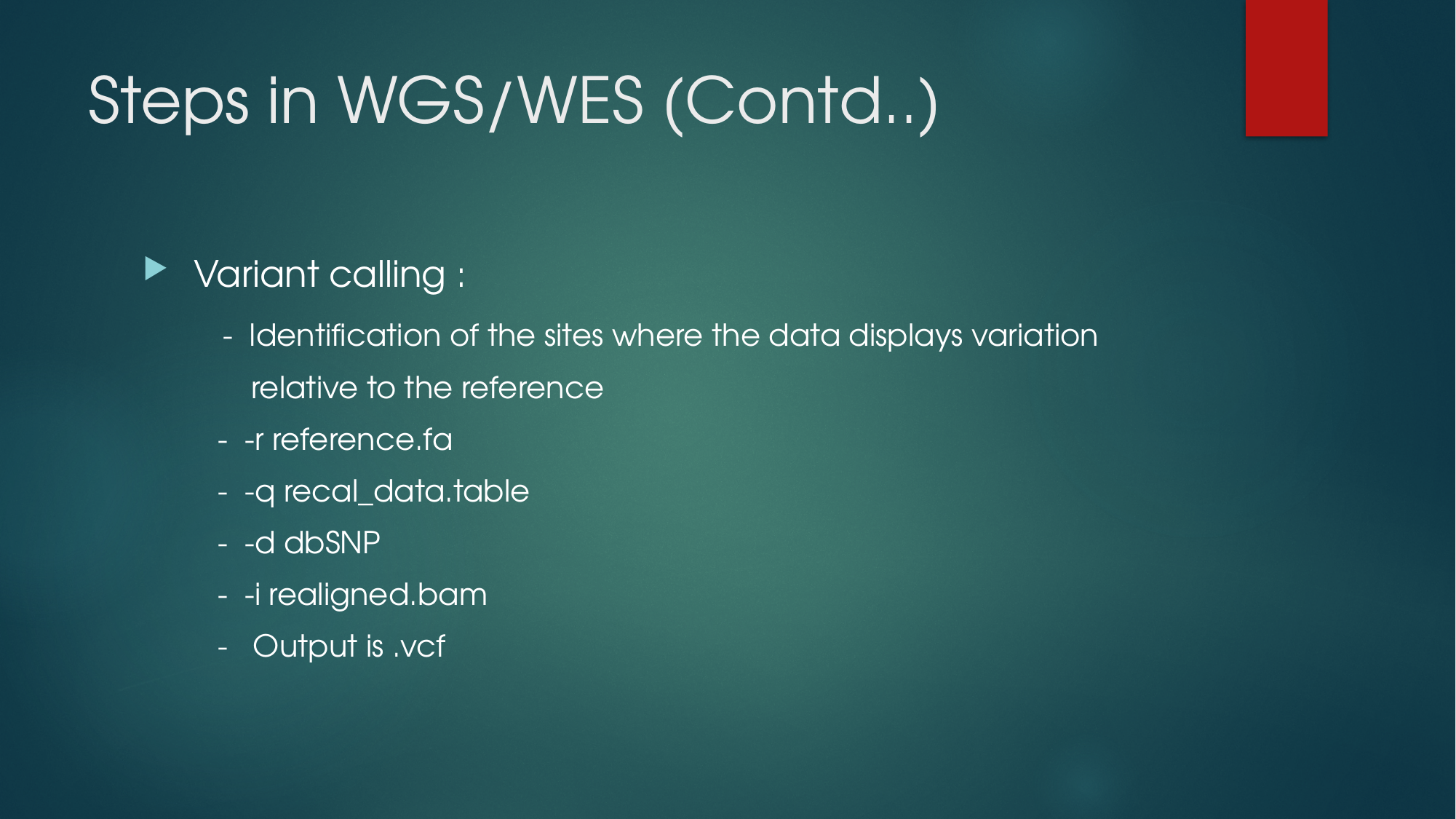

# Steps in WGS/WES (Contd..)
 Variant calling :
        -  Identification of the sites where the data displays variation
             relative to the reference
         -  -r reference.fa
         -  -q recal_data.table
         -  -d dbSNP
         -  -i realigned.bam
         -   Output is .vcf